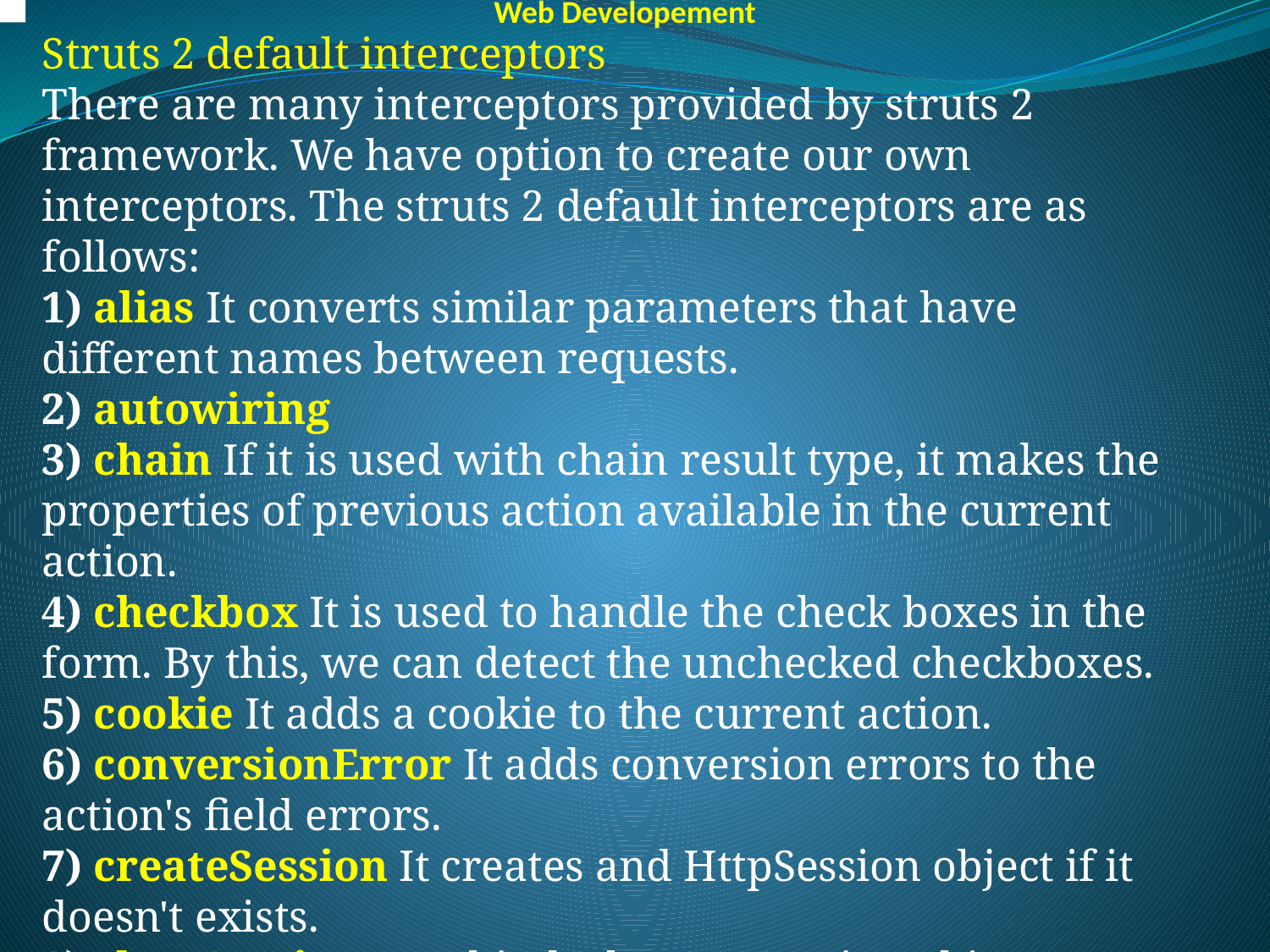

Web Developement

Struts 2 default interceptors
There are many interceptors provided by struts 2 framework. We have option to create our own interceptors. The struts 2 default interceptors are as follows:
1) alias It converts similar parameters that have different names between requests.
2) autowiring
3) chain If it is used with chain result type, it makes the properties of previous action available in the current action.
4) checkbox It is used to handle the check boxes in the form. By this, we can detect the unchecked checkboxes.
5) cookie It adds a cookie to the current action.
6) conversionError It adds conversion errors to the action's field errors.
7) createSession It creates and HttpSession object if it doesn't exists.
8) clearSession It unbinds the HttpSession object.